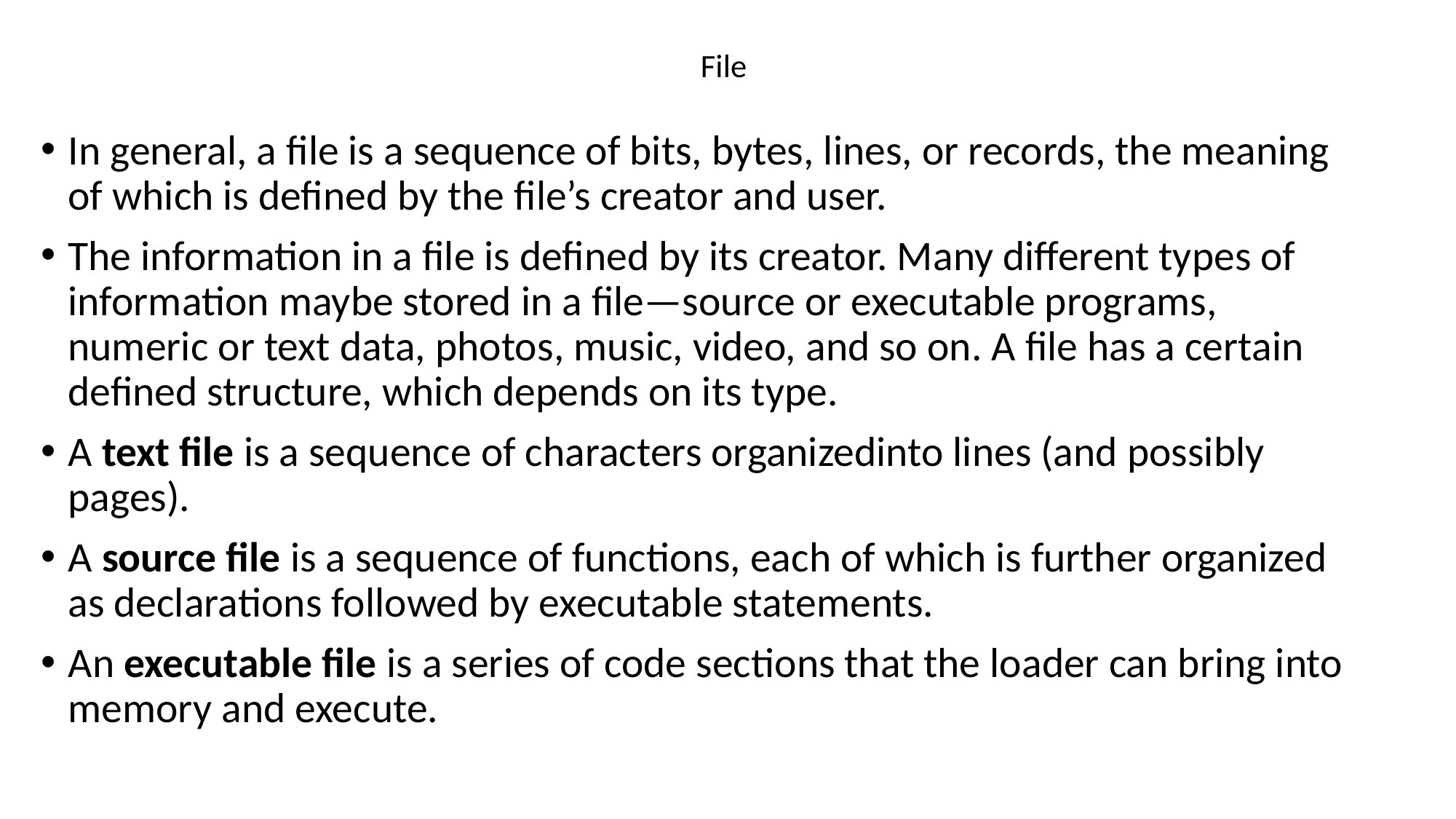

# File
In general, a file is a sequence of bits, bytes, lines, or records, the meaning of which is defined by the file’s creator and user.
The information in a file is defined by its creator. Many different types of information maybe stored in a file—source or executable programs, numeric or text data, photos, music, video, and so on. A file has a certain defined structure, which depends on its type.
A text file is a sequence of characters organizedinto lines (and possibly pages).
A source file is a sequence of functions, each of which is further organized as declarations followed by executable statements.
An executable file is a series of code sections that the loader can bring into memory and execute.